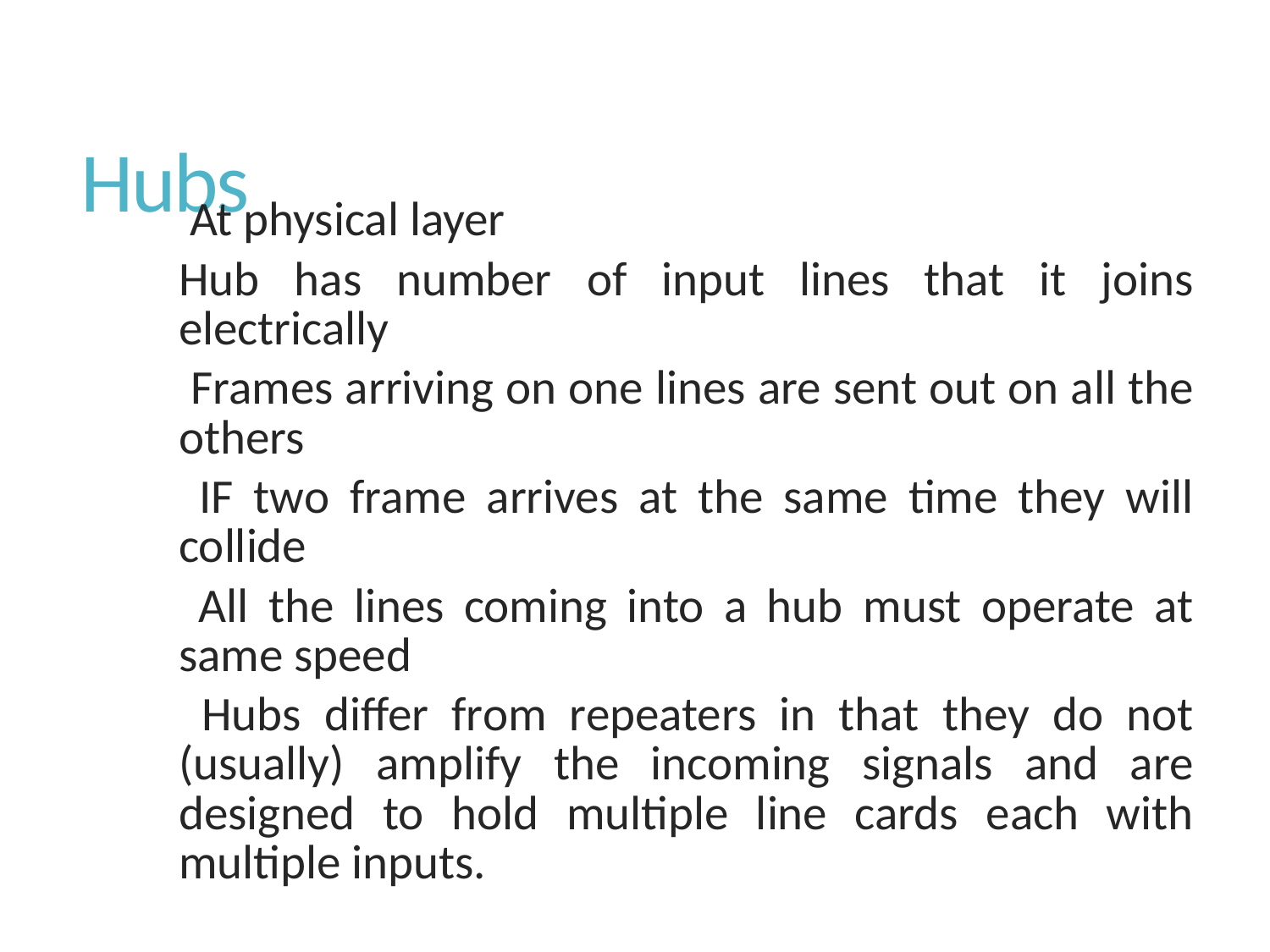

# Hubs
 At physical layer
Hub has number of input lines that it joins electrically
 Frames arriving on one lines are sent out on all the others
 IF two frame arrives at the same time they will collide
 All the lines coming into a hub must operate at same speed
 Hubs differ from repeaters in that they do not (usually) amplify the incoming signals and are designed to hold multiple line cards each with multiple inputs.